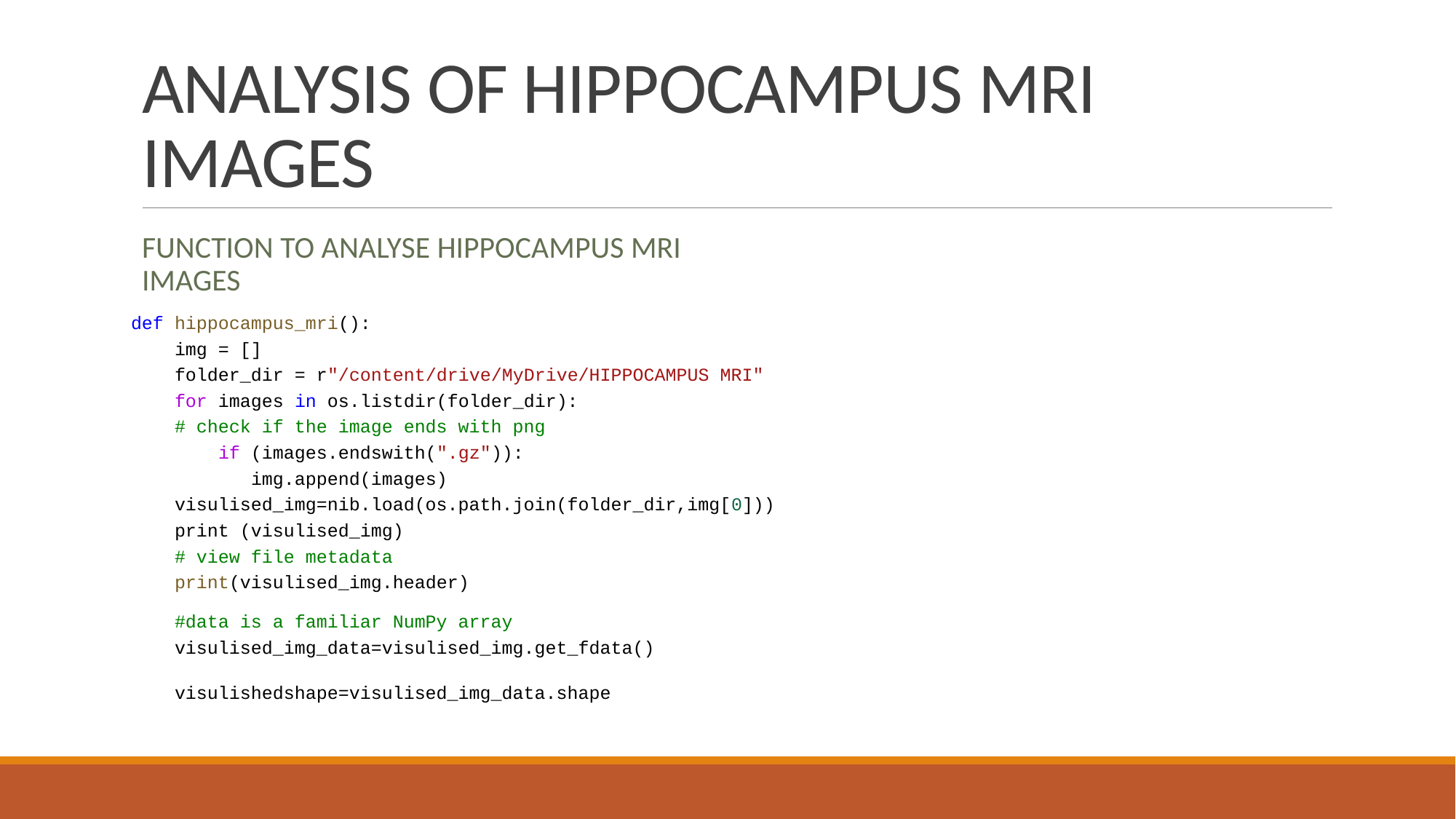

# ANALYSIS OF HIPPOCAMPUS MRI IMAGES
FUNCTION TO ANALYSE HIPPOCAMPUS MRI IMAGES

def hippocampus_mri():
    img = []
    folder_dir = r"/content/drive/MyDrive/HIPPOCAMPUS MRI"
    for images in os.listdir(folder_dir):
    # check if the image ends with png
        if (images.endswith(".gz")):
           img.append(images)
    visulised_img=nib.load(os.path.join(folder_dir,img[0]))
    print (visulised_img)
    # view file metadata
    print(visulised_img.header)
    #data is a familiar NumPy array
    visulised_img_data=visulised_img.get_fdata()
    visulishedshape=visulised_img_data.shape